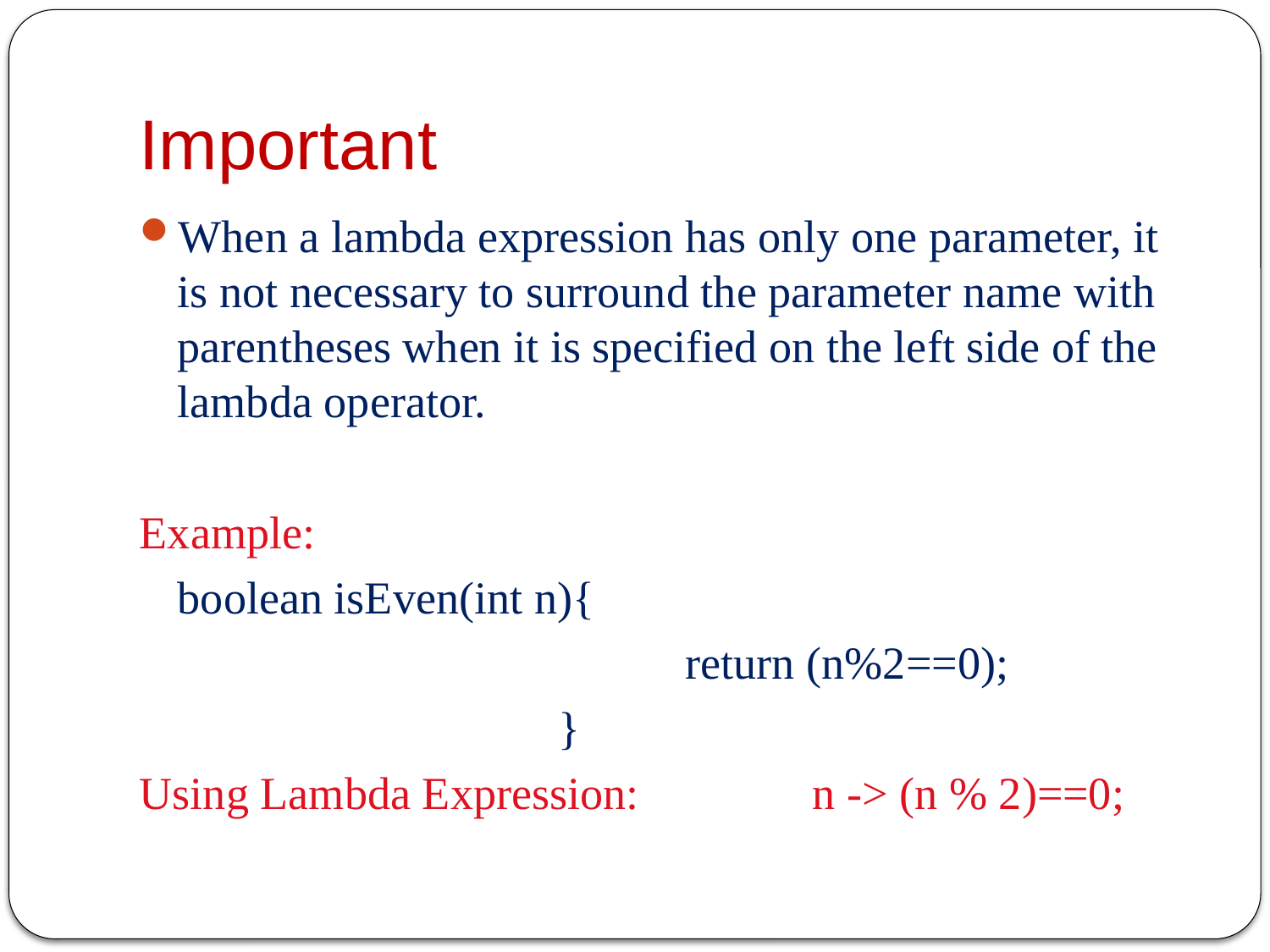

# Important
When a lambda expression has only one parameter, it is not necessary to surround the parameter name with parentheses when it is specified on the left side of the lambda operator.

Example:
	boolean isEven(int n){
					return (n%2==0);
				}
Using Lambda Expression:		n -> (n % 2)==0;